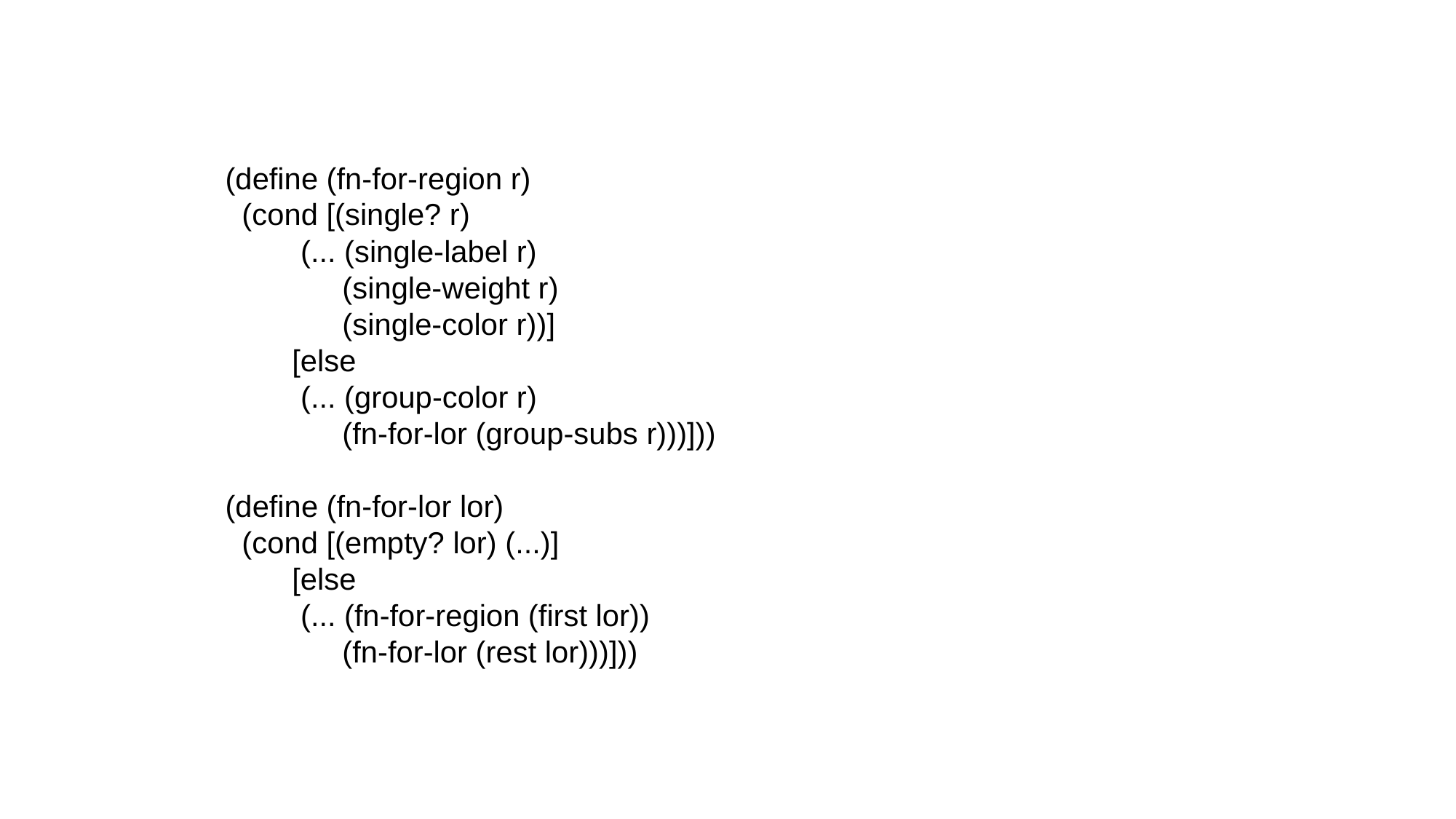

(define (fn-for-region r)
  (cond [(single? r)
         (... (single-label r)
              (single-weight r)
              (single-color r))]
        [else
         (... (group-color r)
              (fn-for-lor (group-subs r)))]))

(define (fn-for-lor lor)
  (cond [(empty? lor) (...)]
        [else
         (... (fn-for-region (first lor))
              (fn-for-lor (rest lor)))]))